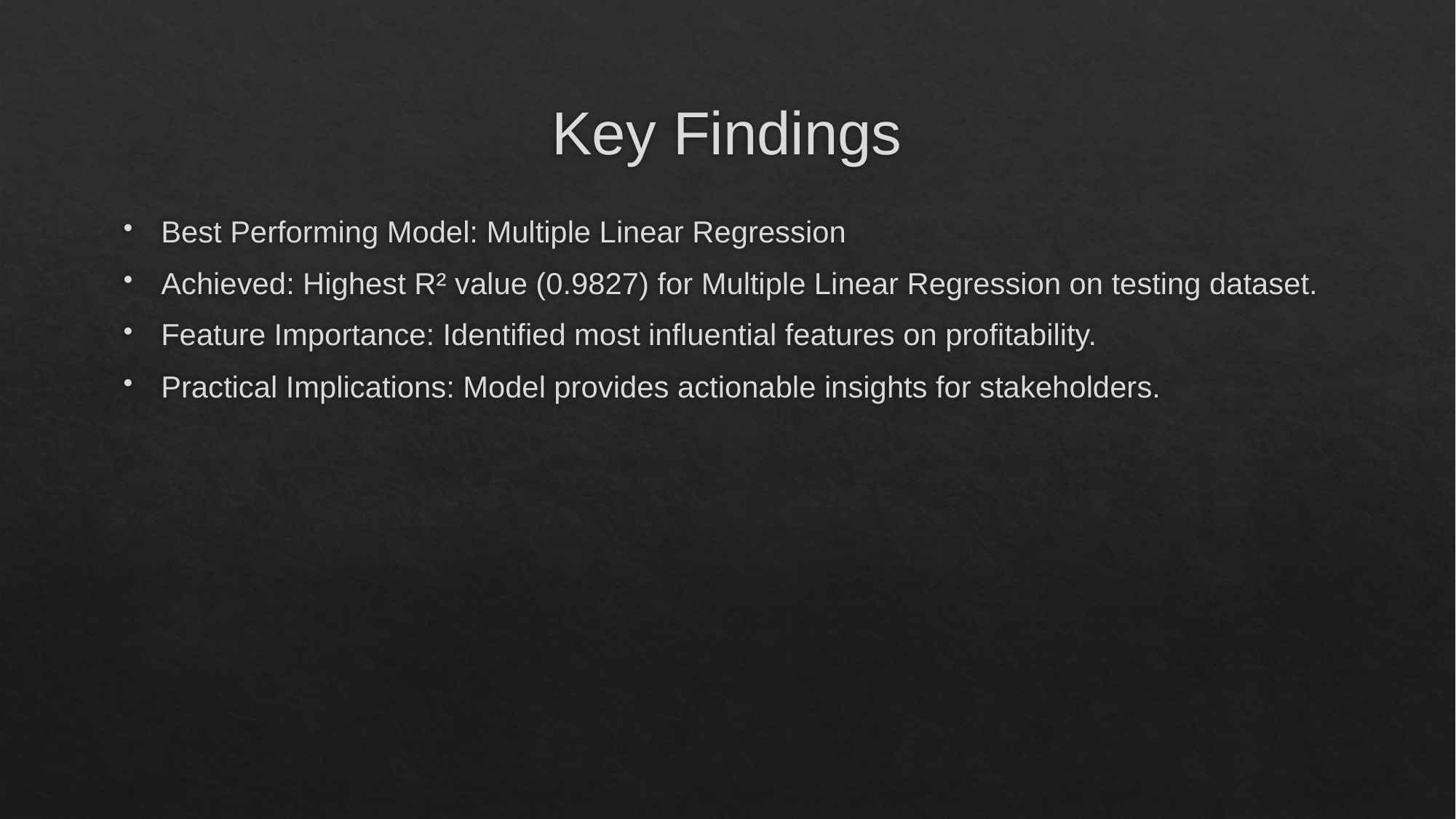

# Key Findings
Best Performing Model: Multiple Linear Regression
Achieved: Highest R² value (0.9827) for Multiple Linear Regression on testing dataset.
Feature Importance: Identified most influential features on profitability.
Practical Implications: Model provides actionable insights for stakeholders.